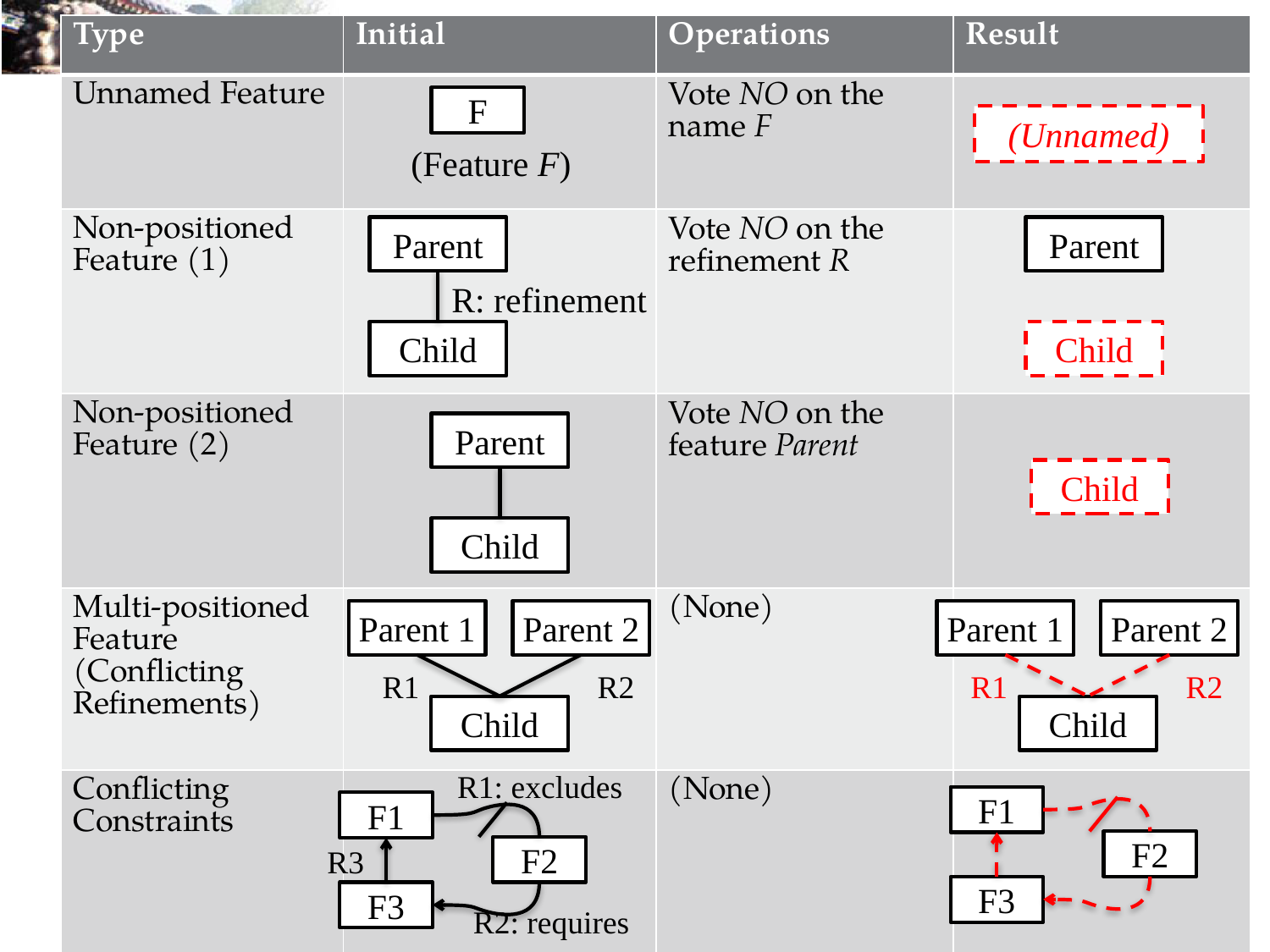

# Examples
| Type | Initial | Operations | Result |
| --- | --- | --- | --- |
| Unnamed Feature |  | Vote NO on the name F |  |
| Non-positioned Feature (1) |  | Vote NO on the refinement R |  |
| Non-positioned Feature (2) |  | Vote NO on the feature Parent |  |
| Multi-positioned Feature (Conflicting Refinements) |  | (None) |  |
| Conflicting Constraints |  | (None) |  |
F
(Unnamed)
(Feature F)
Parent
Parent
R: refinement
Child
Child
Parent
Child
Child
Parent 1
Parent 2
Parent 1
Parent 2
R1
R2
R1
R2
Child
Child
R1: excludes
F1
F1
F2
R3
F2
F3
F3
R2: requires